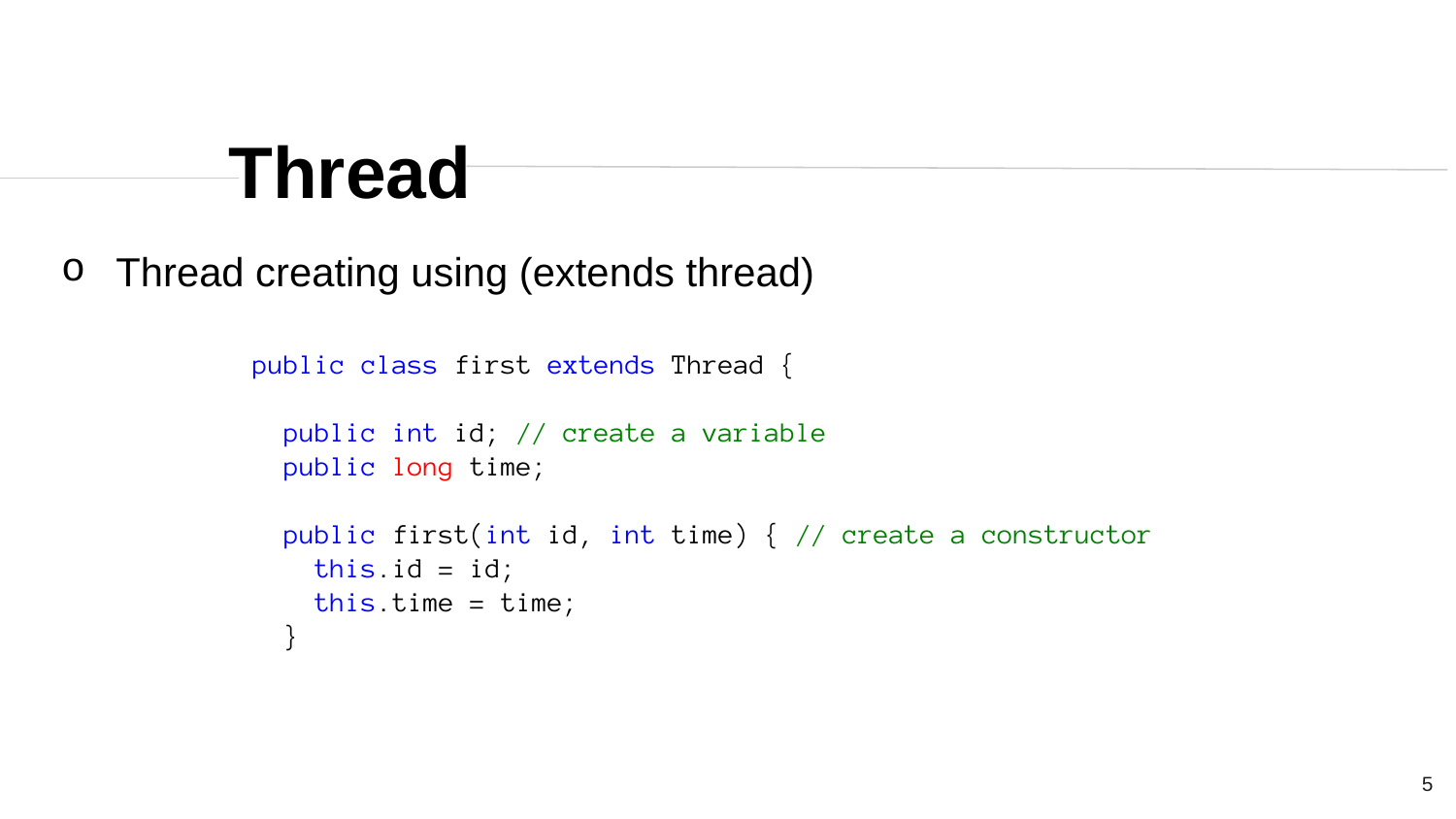

Thread
Thread creating using (extends thread)
public class first extends Thread {
  public int id; // create a variable
  public long time;
  public first(int id, int time) { // create a constructor
    this.id = id;
    this.time = time;
  }

5